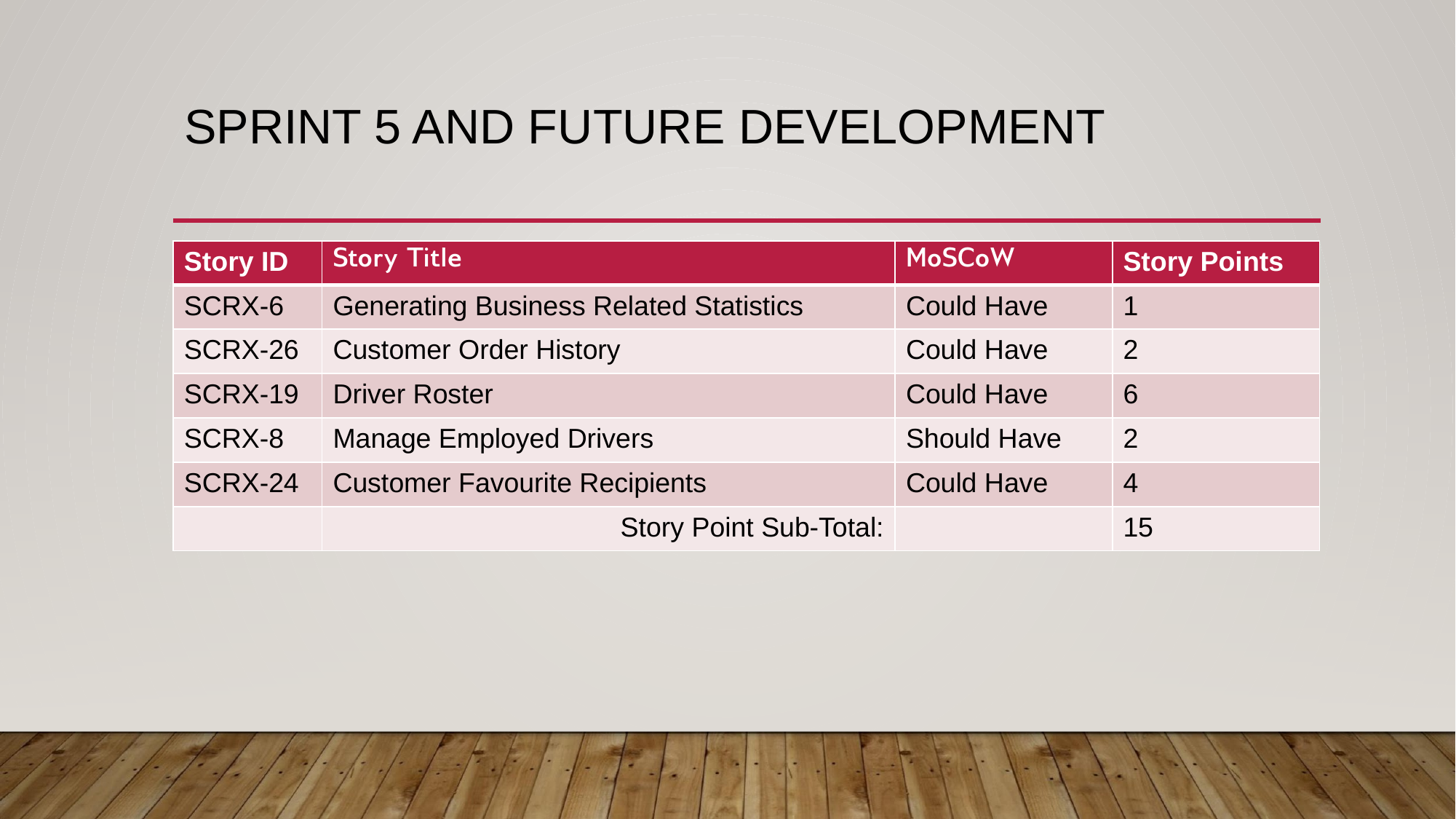

# SPRINT 5 AND FUTURE DEVELOPMENT
| Story ID | Story Title | MoSCoW | Story Points |
| --- | --- | --- | --- |
| SCRX-6 | Generating Business Related Statistics | Could Have | 1 |
| SCRX-26 | Customer Order History | Could Have | 2 |
| SCRX-19 | Driver Roster | Could Have | 6 |
| SCRX-8 | Manage Employed Drivers | Should Have | 2 |
| SCRX-24 | Customer Favourite Recipients | Could Have | 4 |
|  | Story Point Sub-Total: |  | 15 |